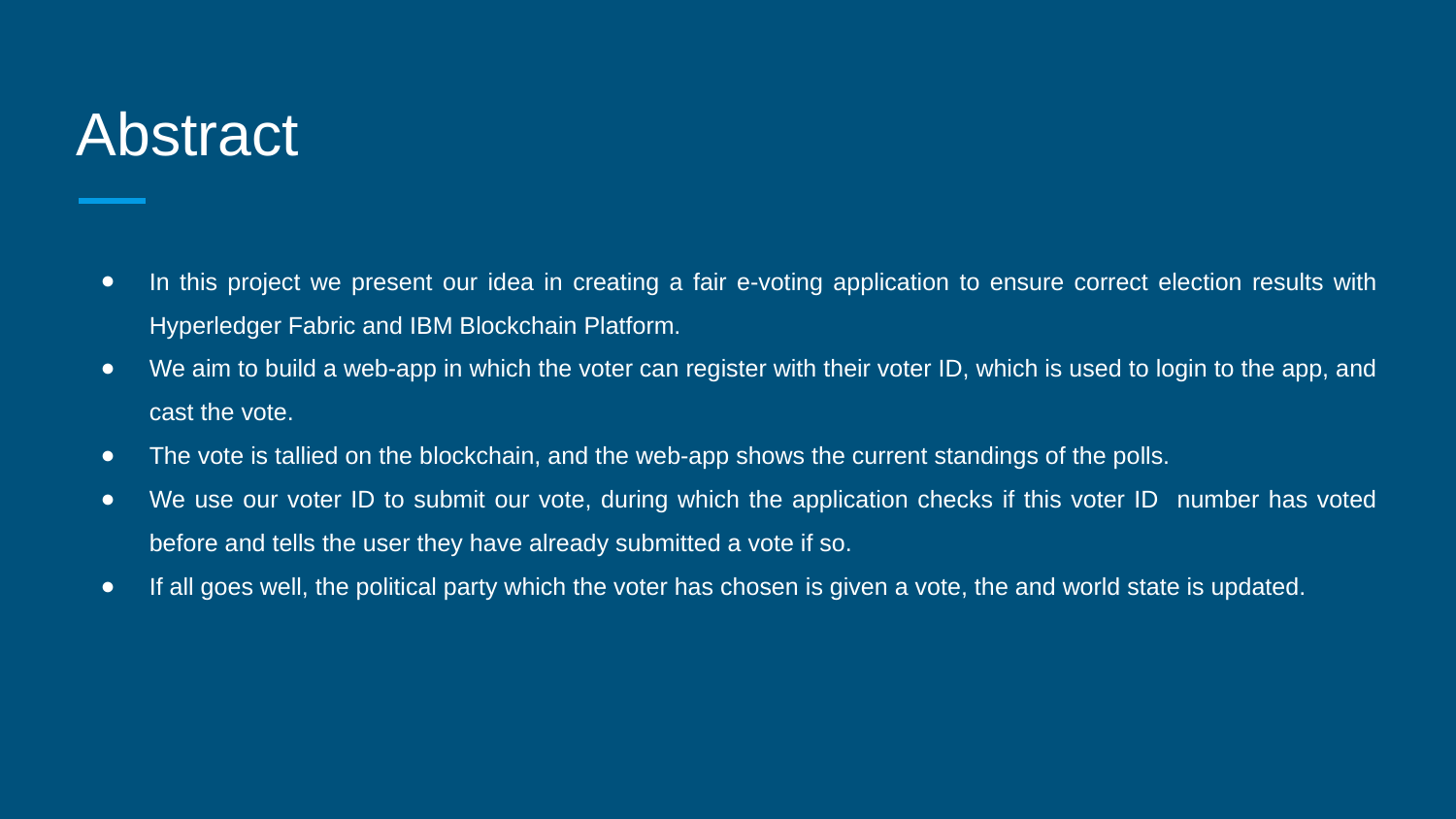

# Abstract
In this project we present our idea in creating a fair e-voting application to ensure correct election results with Hyperledger Fabric and IBM Blockchain Platform.
We aim to build a web-app in which the voter can register with their voter ID, which is used to login to the app, and cast the vote.
The vote is tallied on the blockchain, and the web-app shows the current standings of the polls.
We use our voter ID to submit our vote, during which the application checks if this voter ID  number has voted before and tells the user they have already submitted a vote if so.
If all goes well, the political party which the voter has chosen is given a vote, the and world state is updated.